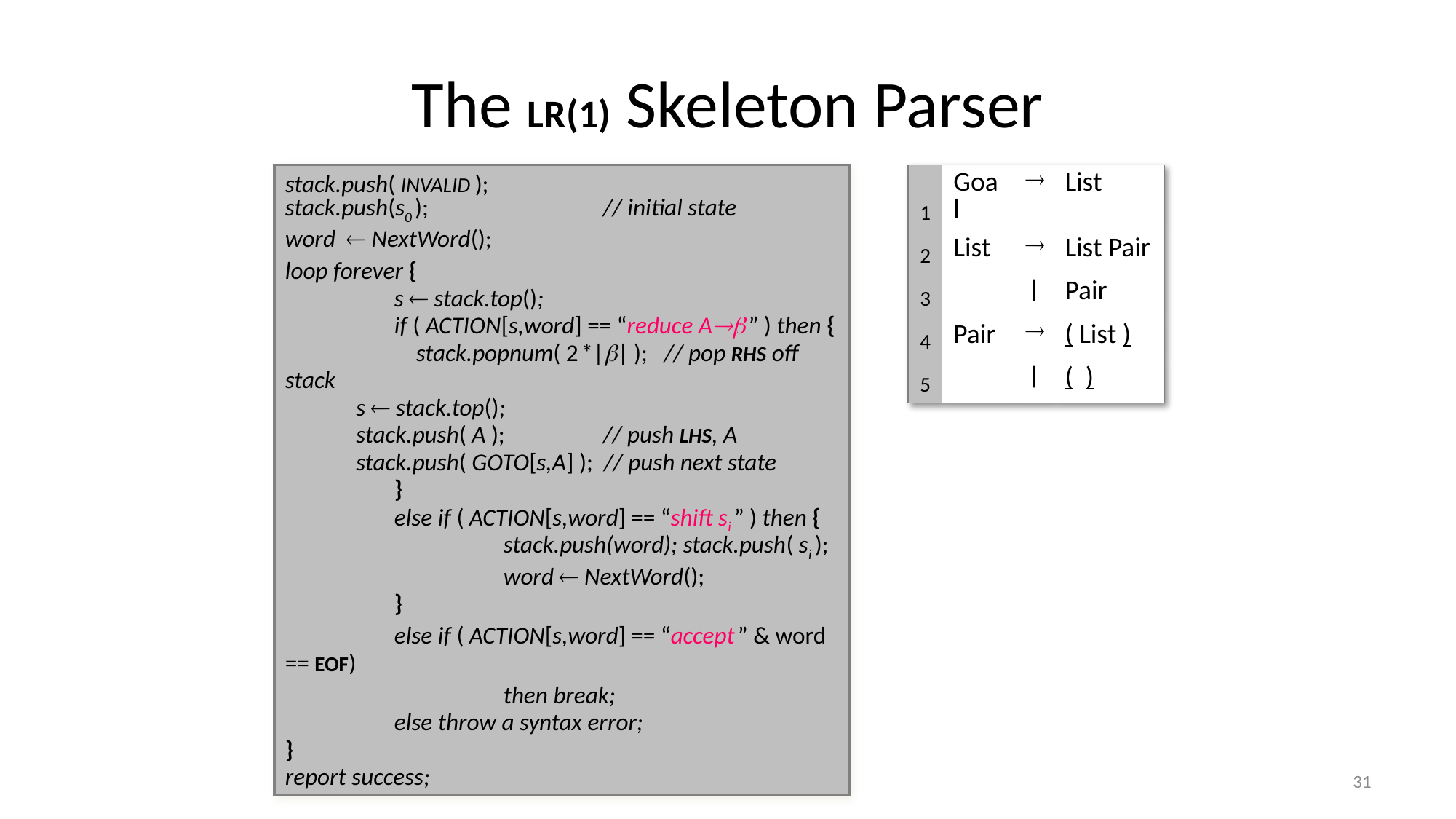

The LR(1) Skeleton Parser
stack.push( INVALID );
stack.push(s0 );                                // initial state
word  ← NextWord();
loop forever {
 	s ← stack.top();
 	if ( ACTION[s,word] == “reduce A→β ” ) then {
	    stack.popnum( 2 *|β| );   // pop RHS off stack
             s ← stack.top();
             stack.push( A );                  // push LHS, A
             stack.push( GOTO[s,A] );  // push next state
	}
   	else if ( ACTION[s,word] == “shift si ” ) then {
		stack.push(word); stack.push( si );
		word ← NextWord();
	}
   	else if ( ACTION[s,word] == “accept ” & word == EOF)
		then break;
	else throw a syntax error;
}
report success;
| 1 | Goal | → | List |
| --- | --- | --- | --- |
| 2 | List | → | List Pair |
| 3 |  | | | Pair |
| 4 | Pair | → | ( List ) |
| 5 |  | | | ( ) |
Engineering a Compiler
31